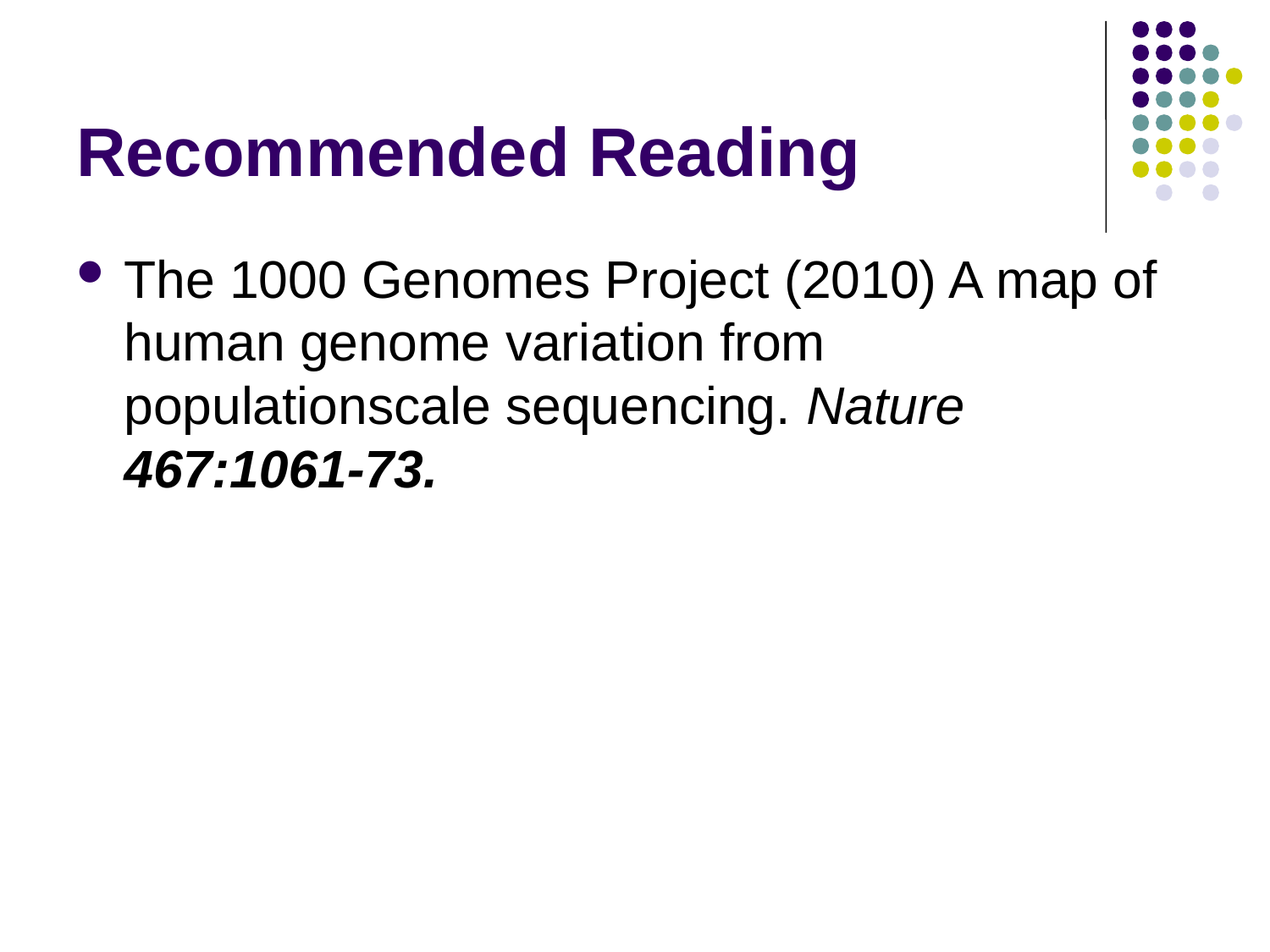

# Recommended Reading
The 1000 Genomes Project (2010) A map of human genome variation from populationscale sequencing. Nature 467:1061‐73.